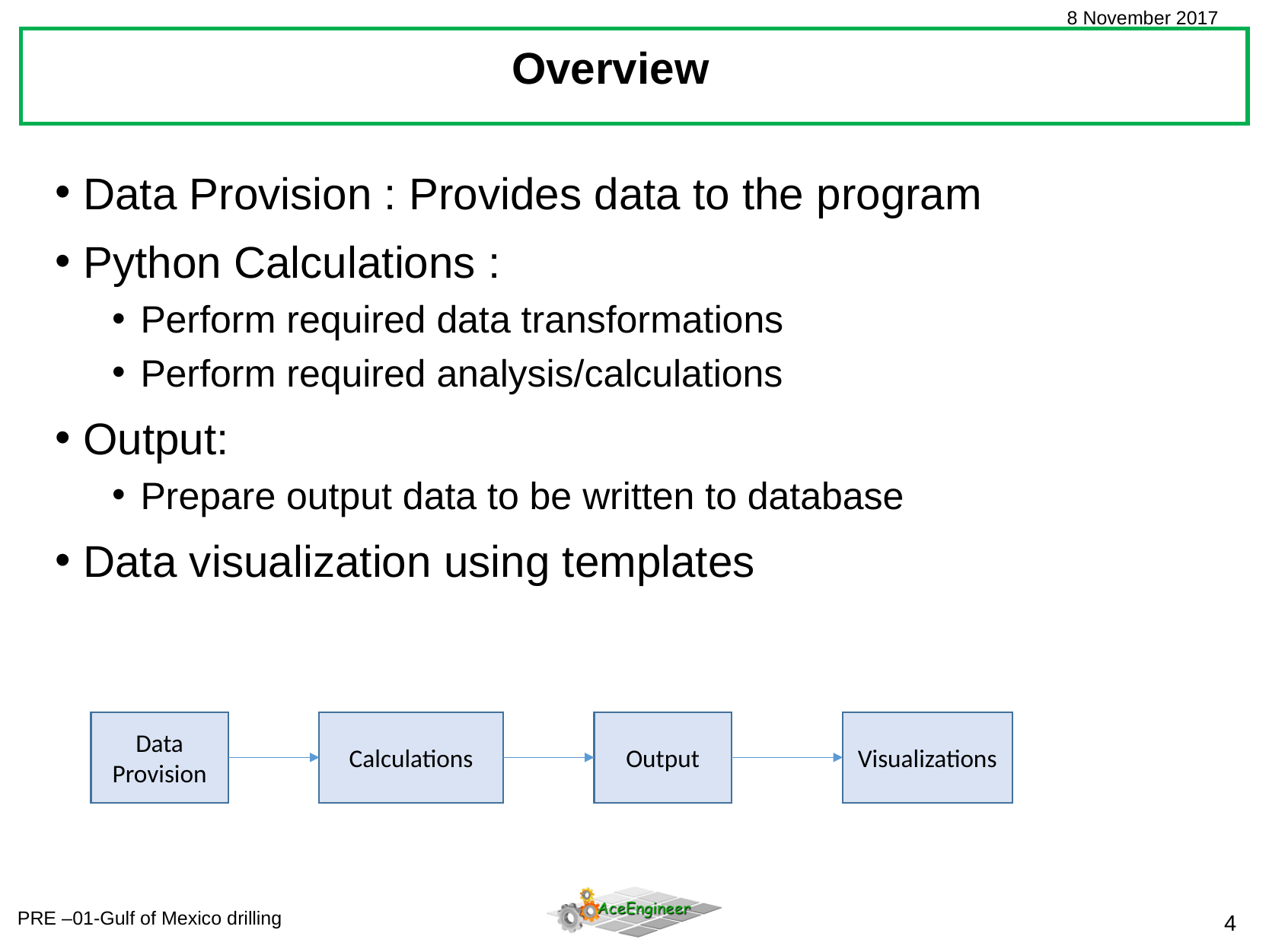

Overview
Data Provision : Provides data to the program
Python Calculations :
Perform required data transformations
Perform required analysis/calculations
Output:
Prepare output data to be written to database
Data visualization using templates

Output
Visualizations
Data Provision
Calculations